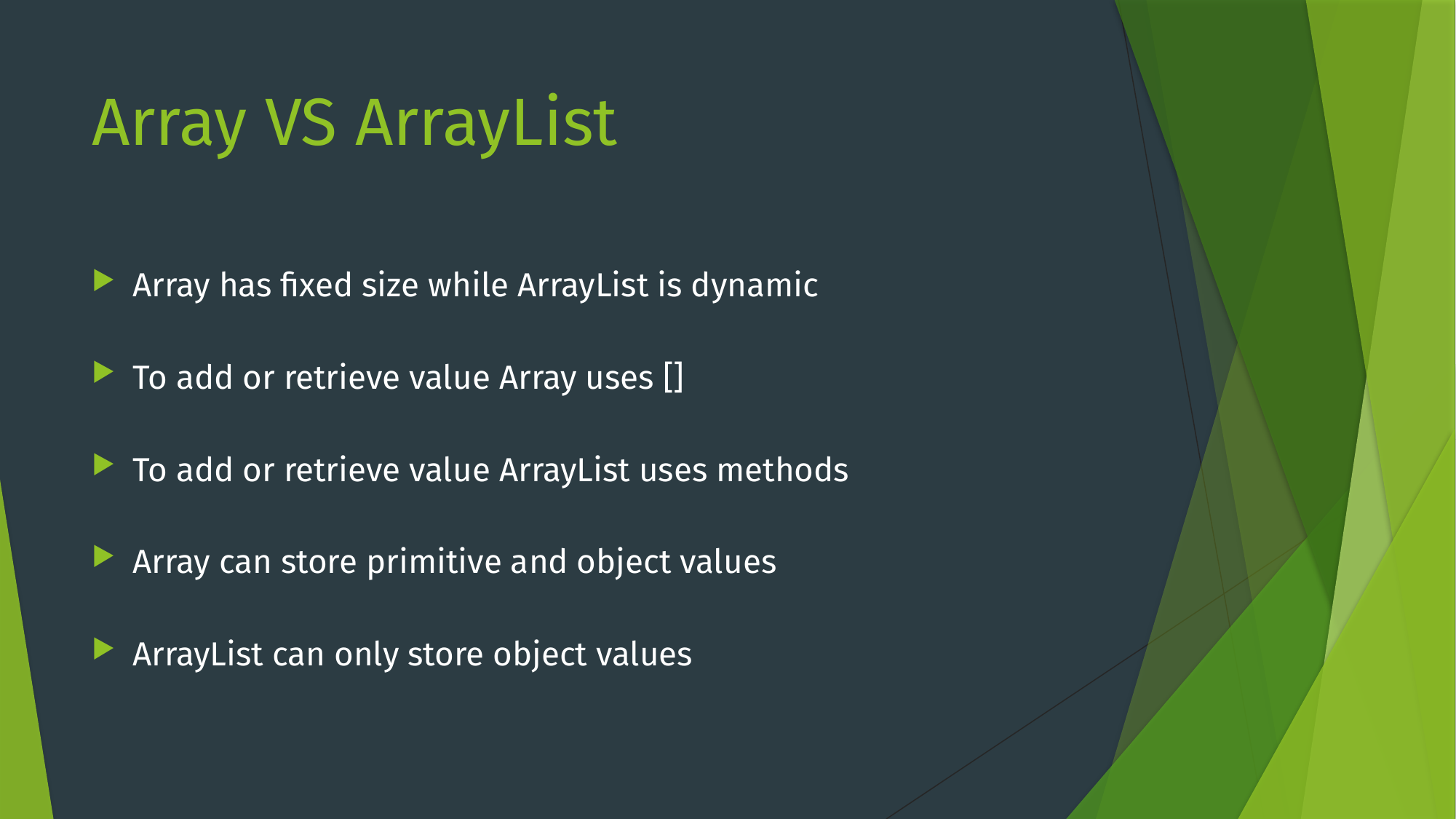

# Array VS ArrayList
Array has fixed size while ArrayList is dynamic

To add or retrieve value Array uses []

To add or retrieve value ArrayList uses methods

Array can store primitive and object values

ArrayList can only store object values